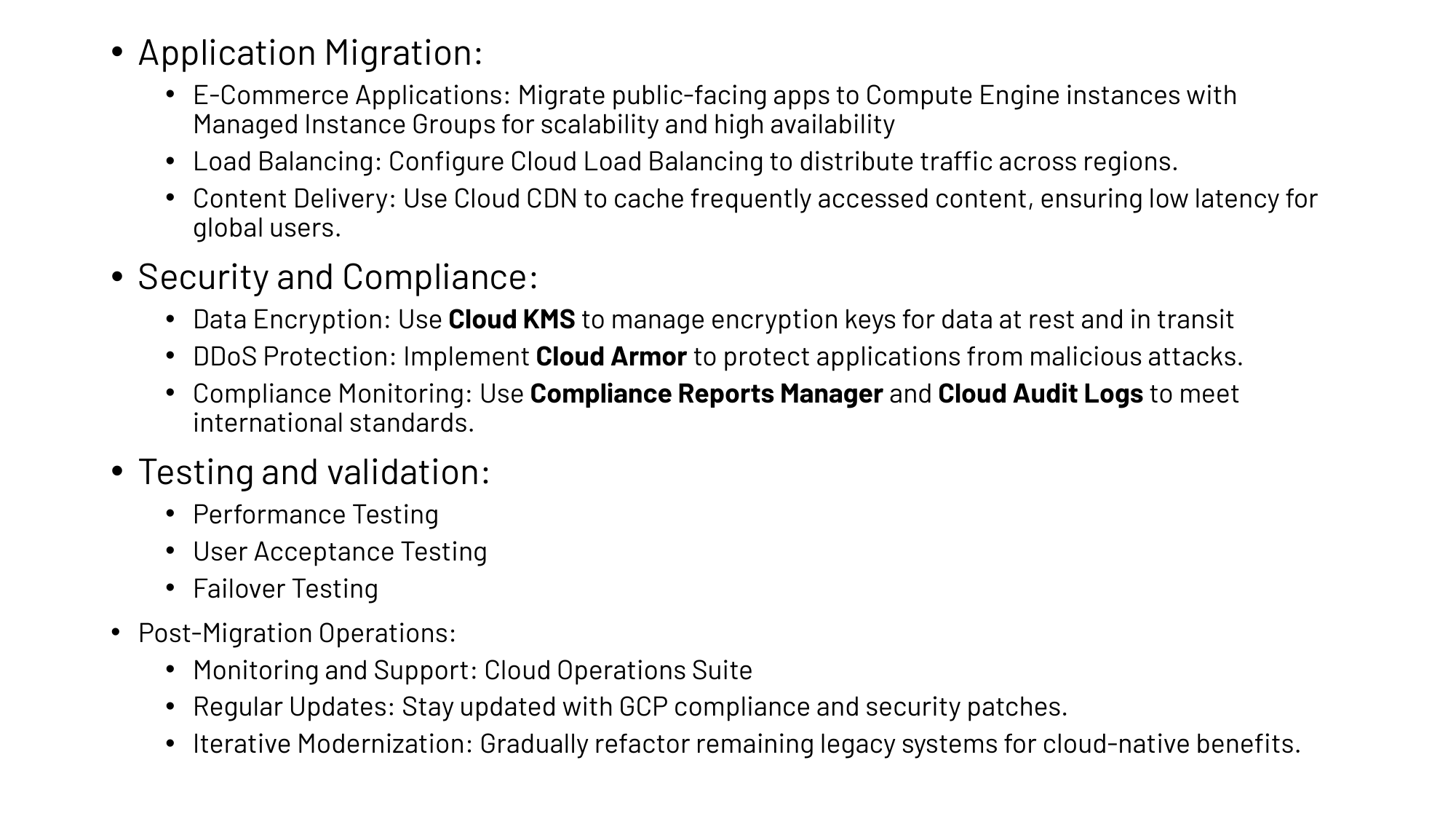

Application Migration:
E-Commerce Applications: Migrate public-facing apps to Compute Engine instances with Managed Instance Groups for scalability and high availability
Load Balancing: Configure Cloud Load Balancing to distribute traffic across regions.
Content Delivery: Use Cloud CDN to cache frequently accessed content, ensuring low latency for global users.
Security and Compliance:
Data Encryption: Use Cloud KMS to manage encryption keys for data at rest and in transit
DDoS Protection: Implement Cloud Armor to protect applications from malicious attacks.
Compliance Monitoring: Use Compliance Reports Manager and Cloud Audit Logs to meet international standards.
Testing and validation:
Performance Testing
User Acceptance Testing
Failover Testing
Post-Migration Operations:
Monitoring and Support: Cloud Operations Suite
Regular Updates: Stay updated with GCP compliance and security patches.
Iterative Modernization: Gradually refactor remaining legacy systems for cloud-native benefits.